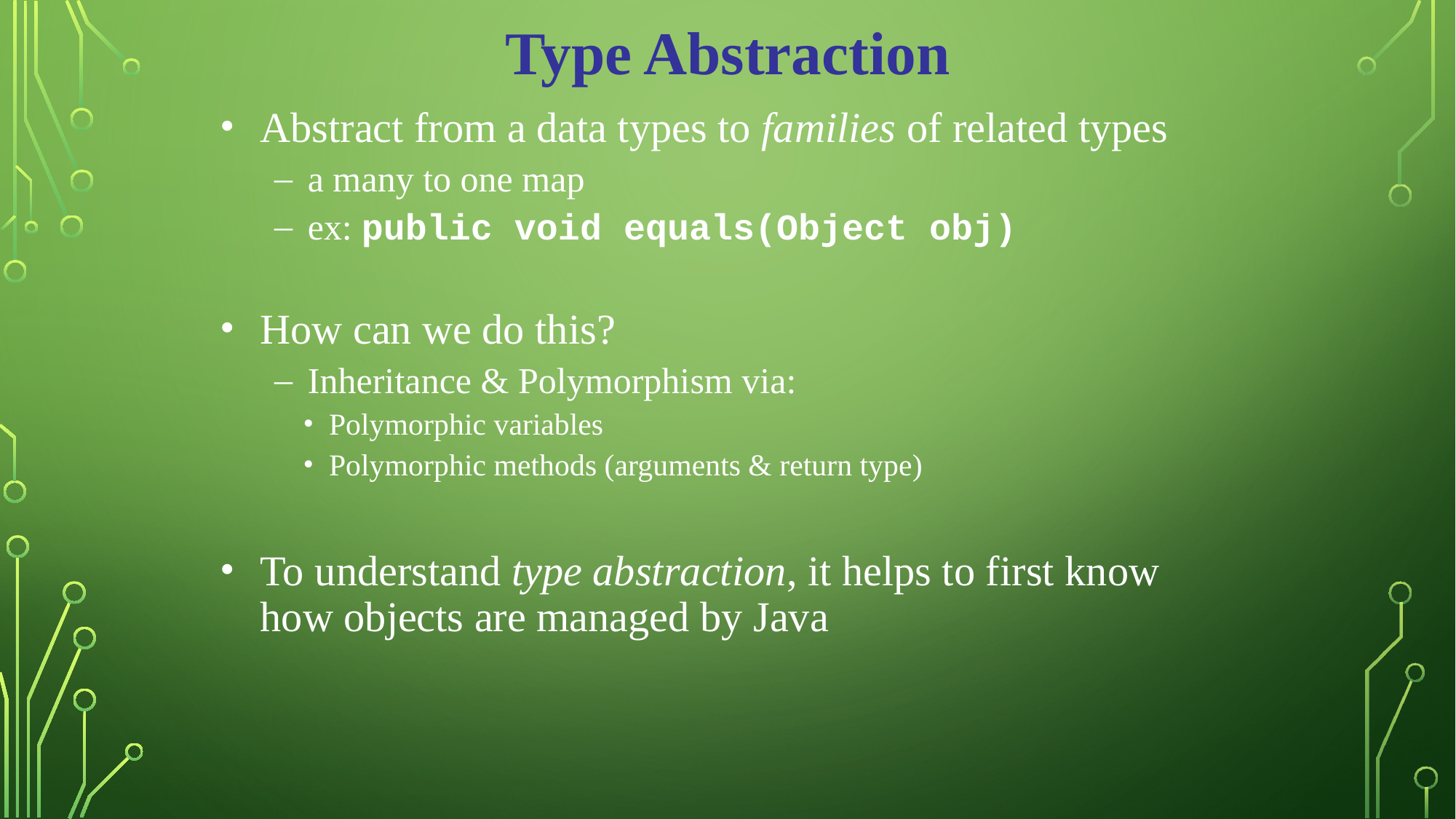

Type Abstraction
Abstract from a data types to families of related types
a many to one map
ex: public void equals(Object obj)

How can we do this?
Inheritance & Polymorphism via:
Polymorphic variables
Polymorphic methods (arguments & return type)

To understand type abstraction, it helps to first know how objects are managed by Java